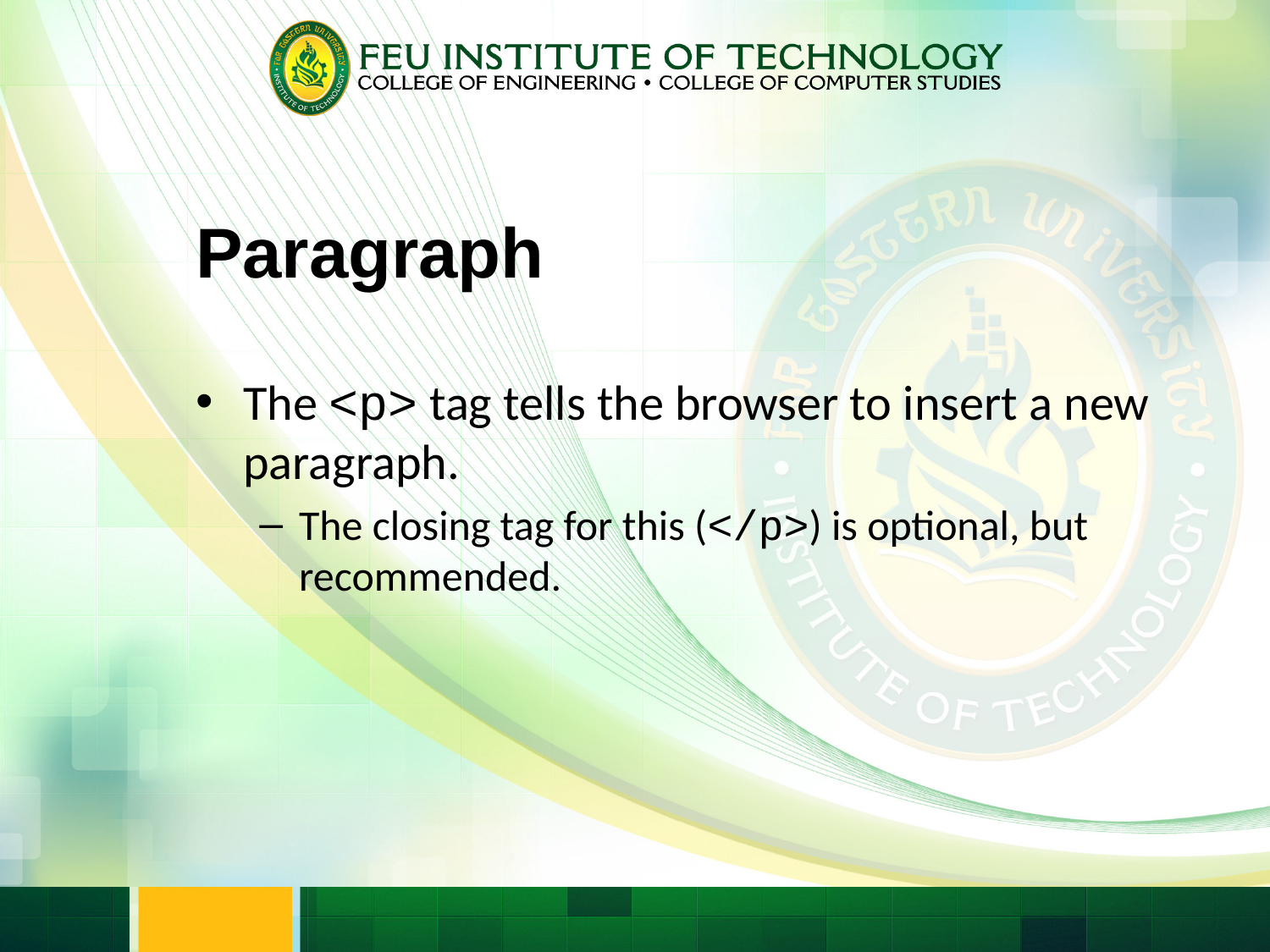

Paragraph

The <p> tag tells the browser to insert a new paragraph.
The closing tag for this (</p>) is optional, but recommended.